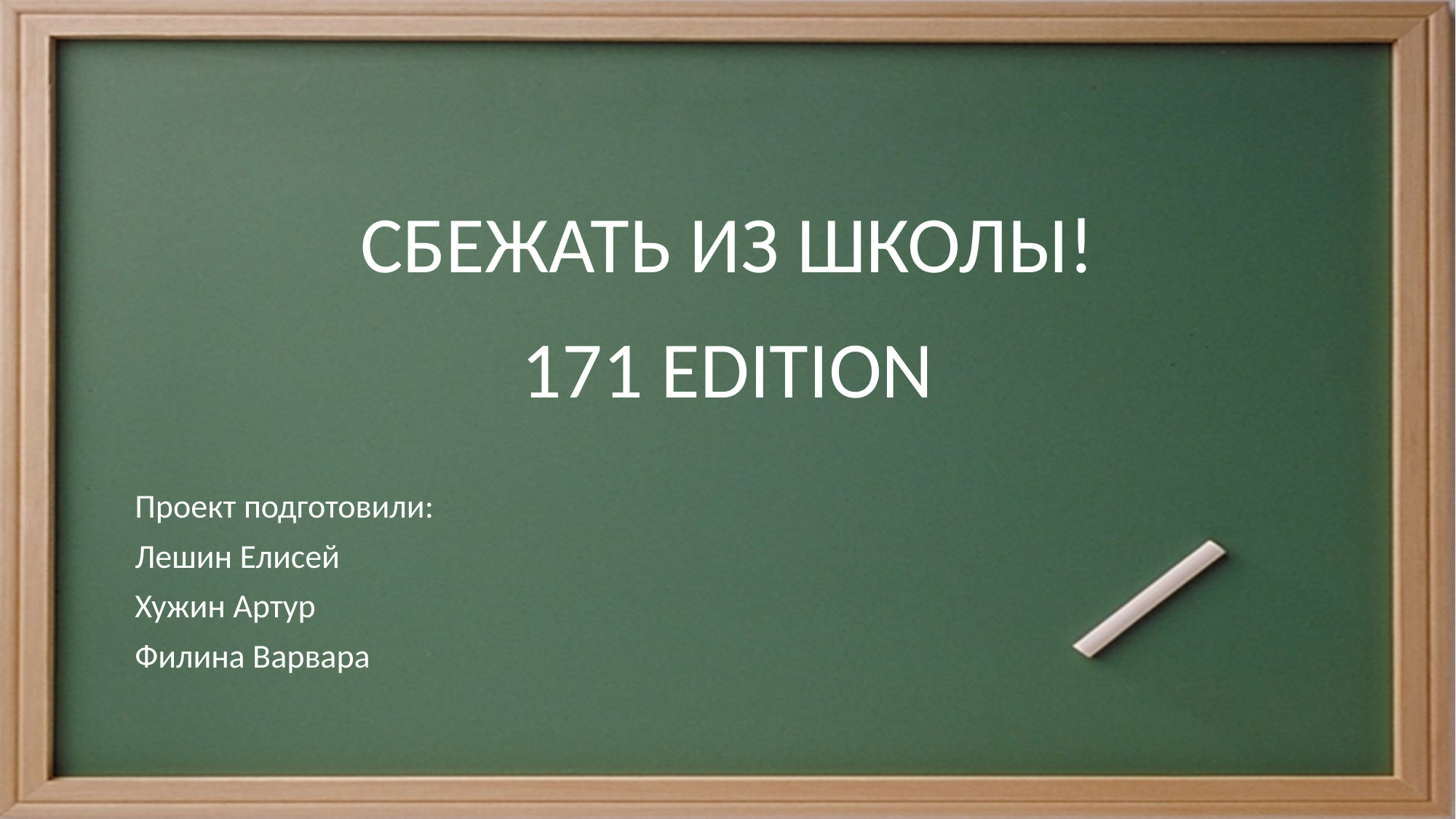

# СБЕЖАТЬ ИЗ ШКОЛЫ! 171 EDITION
Проект подготовили:
Лешин Елисей
Хужин Артур
Филина Варвара